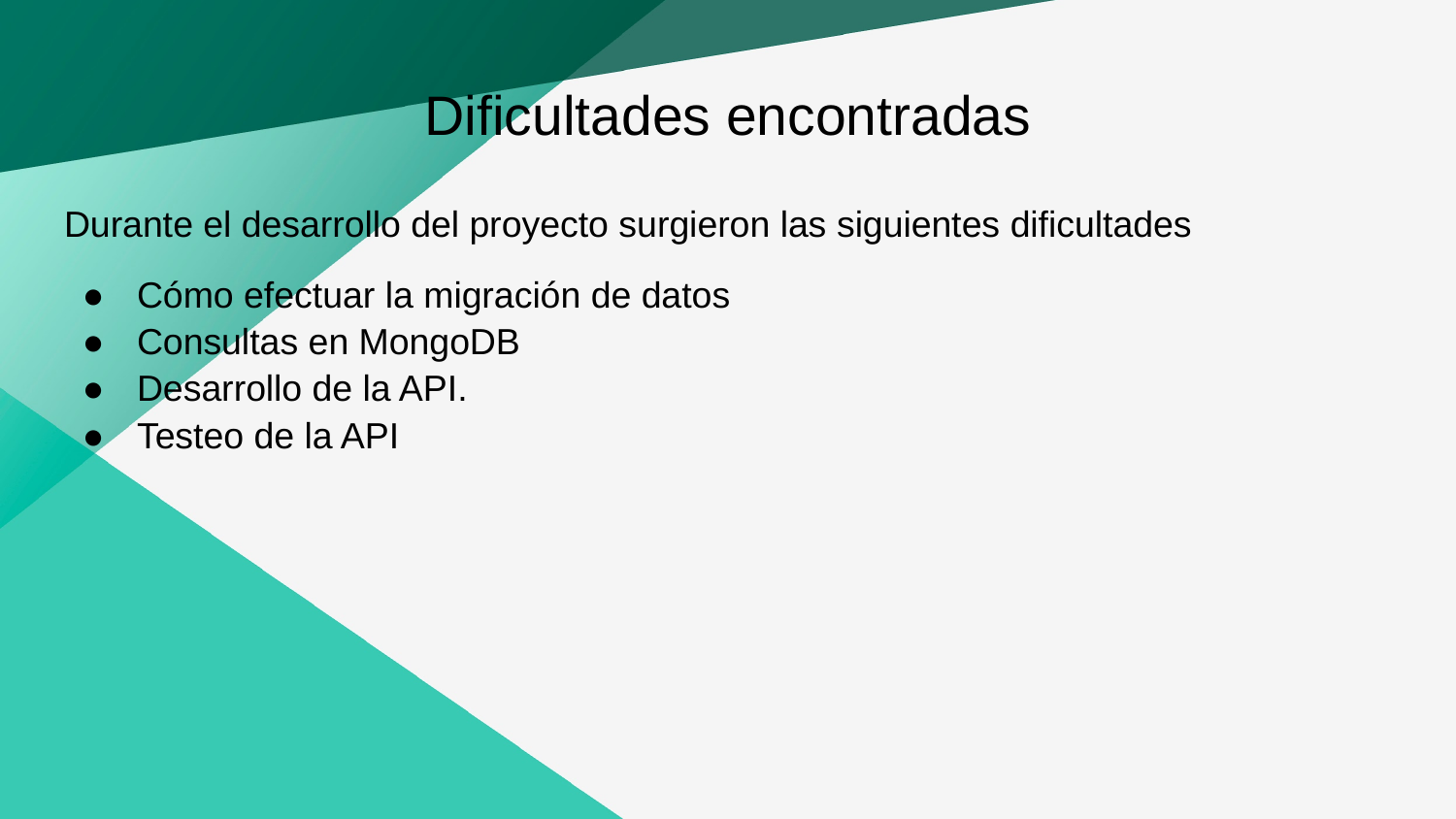

# Dificultades encontradas
Durante el desarrollo del proyecto surgieron las siguientes dificultades
Cómo efectuar la migración de datos
Consultas en MongoDB
Desarrollo de la API.
Testeo de la API